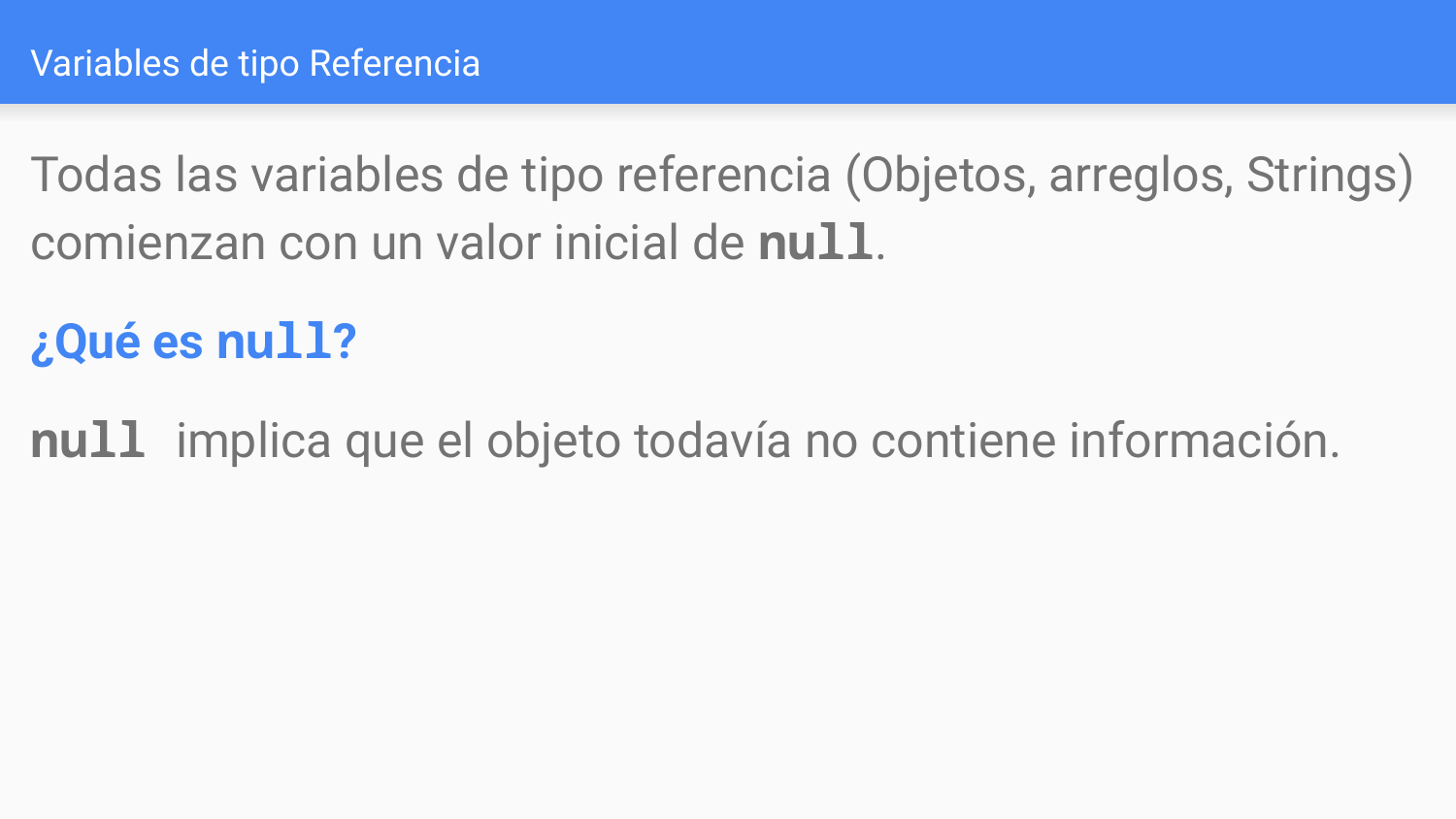

# Variables de tipo Referencia
Todas las variables de tipo referencia (Objetos, arreglos, Strings) comienzan con un valor inicial de null.
¿Qué es null?
null implica que el objeto todavía no contiene información.